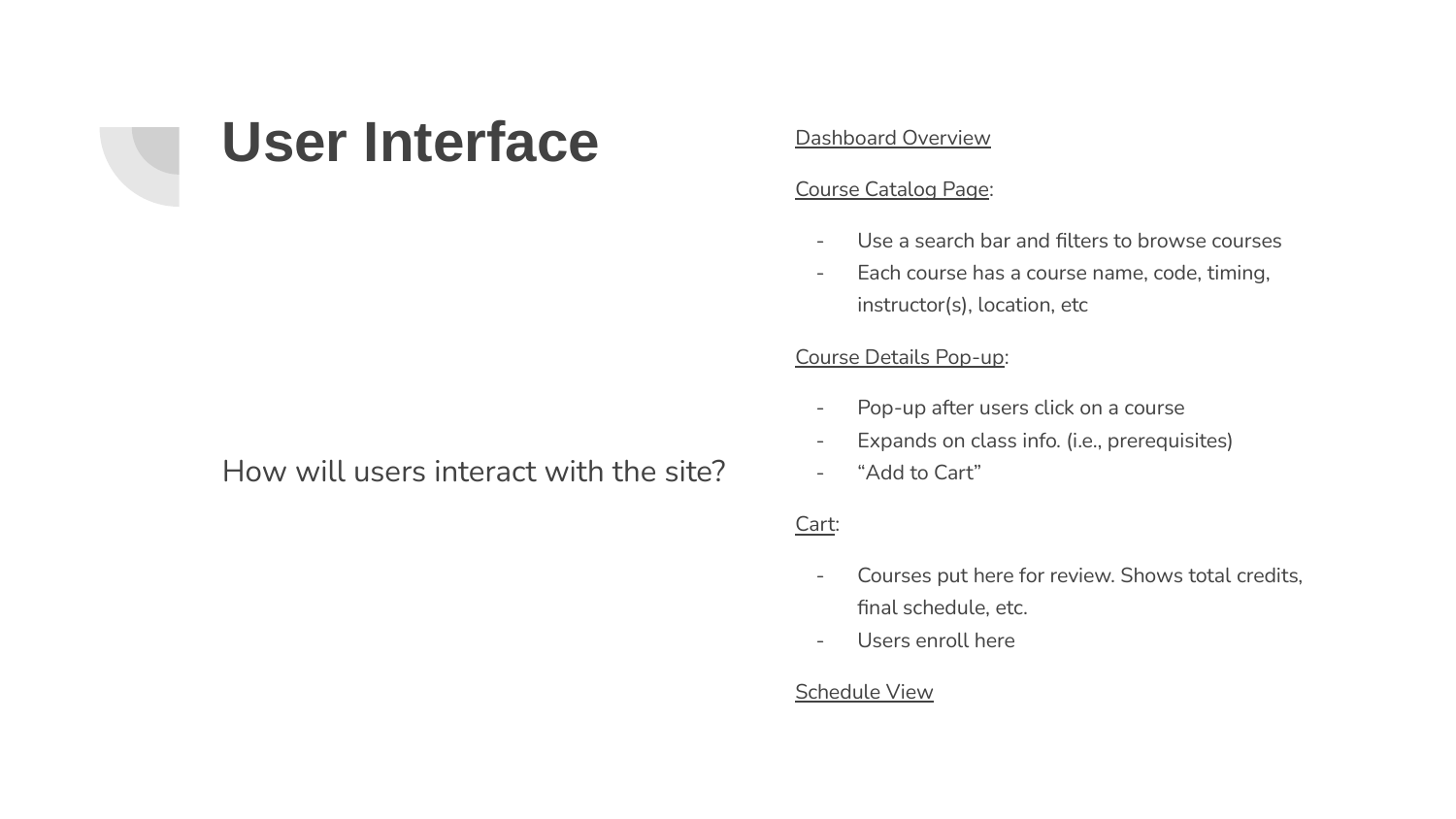

# User Interface
Dashboard Overview
Course Catalog Page:
Use a search bar and filters to browse courses
Each course has a course name, code, timing, instructor(s), location, etc
Course Details Pop-up:
Pop-up after users click on a course
Expands on class info. (i.e., prerequisites)
“Add to Cart”
Cart:
Courses put here for review. Shows total credits, final schedule, etc.
Users enroll here
Schedule View
How will users interact with the site?